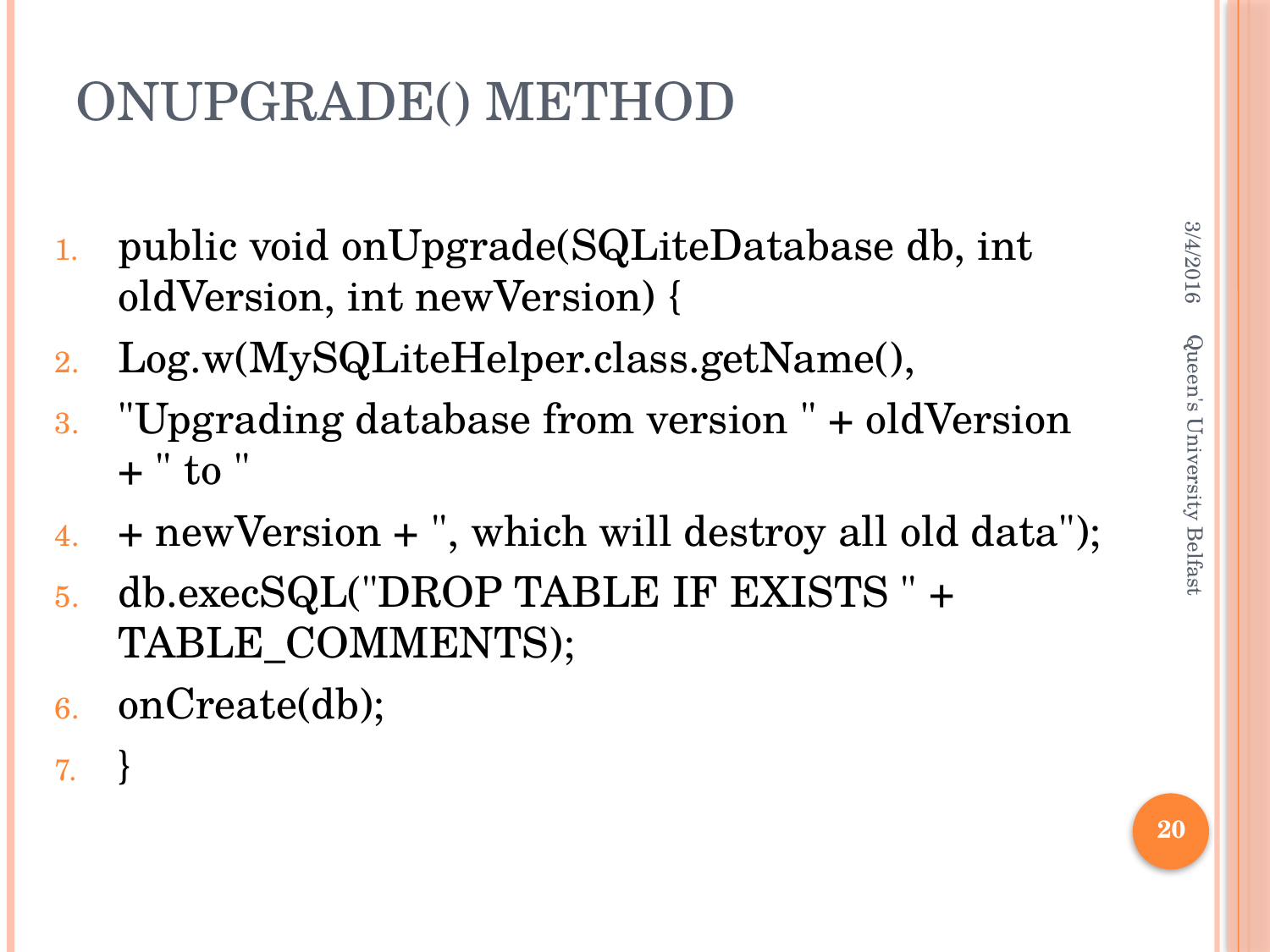

# Onupgrade() method
3/4/2016
public void onUpgrade(SQLiteDatabase db, int oldVersion, int newVersion) {
Log.w(MySQLiteHelper.class.getName(),
"Upgrading database from version " + oldVersion + " to "
+ newVersion + ", which will destroy all old data");
db.execSQL("DROP TABLE IF EXISTS " + TABLE_COMMENTS);
onCreate(db);
}
Queen's University Belfast
20